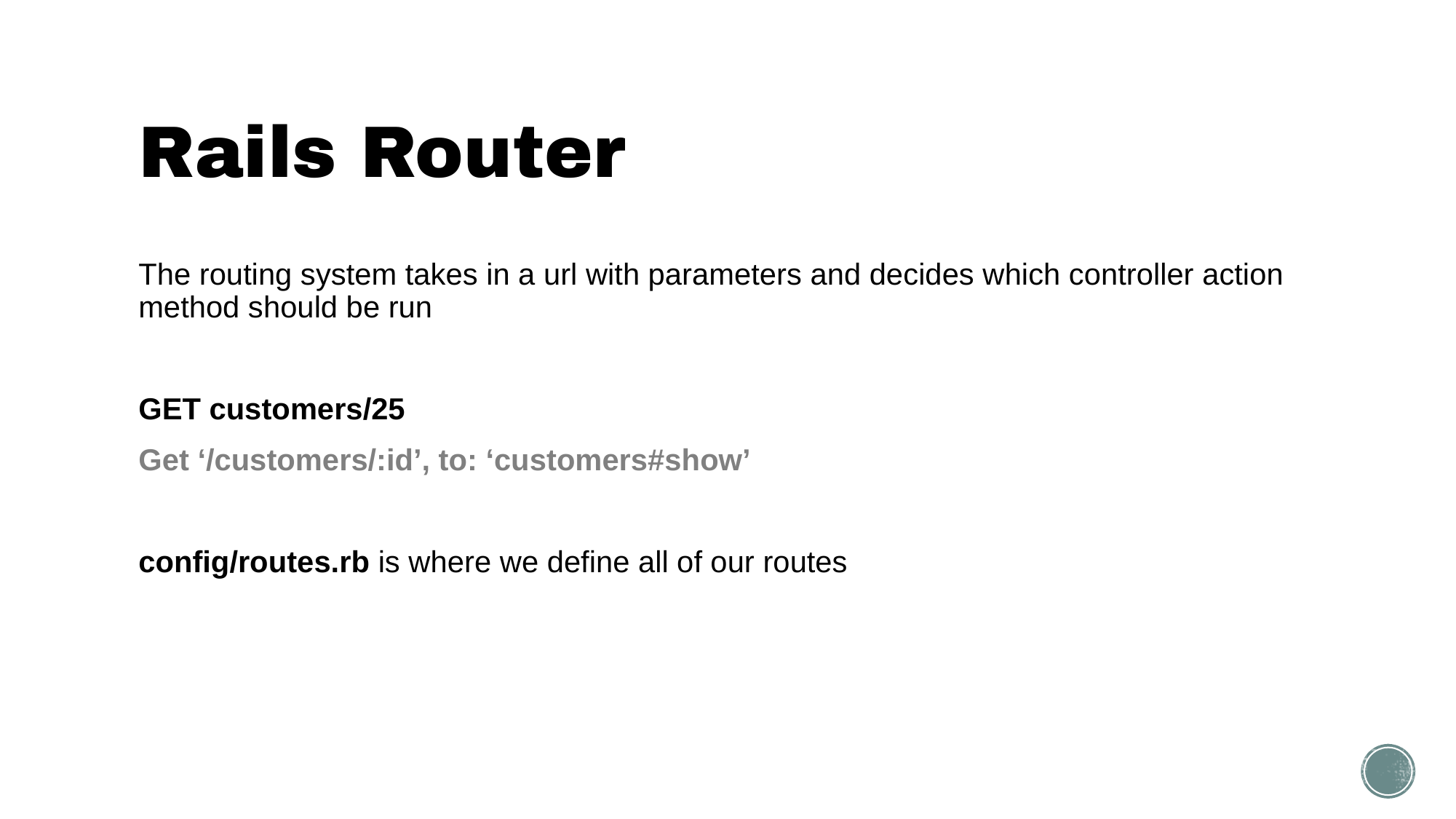

# Rails Router
The routing system takes in a url with parameters and decides which controller action method should be run

GET customers/25
Get ‘/customers/:id’, to: ‘customers#show’

config/routes.rb is where we define all of our routes